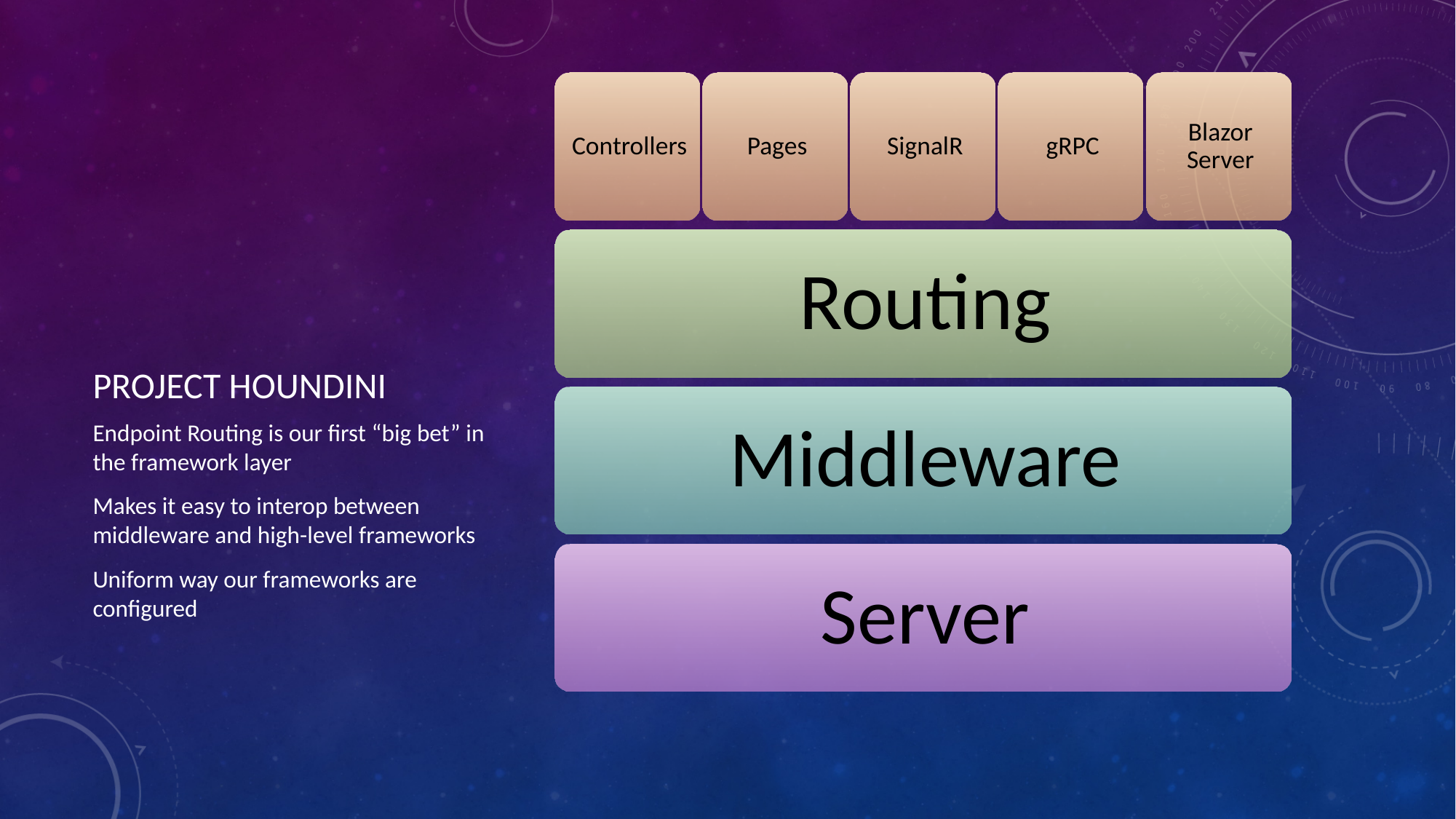

Server
Middleware
Routing
Controllers
Pages
SignalR
gRPC
Blazor Server
# Project Houndini
Endpoint Routing is our first “big bet” in the framework layer
Makes it easy to interop between middleware and high-level frameworks
Uniform way our frameworks are configured